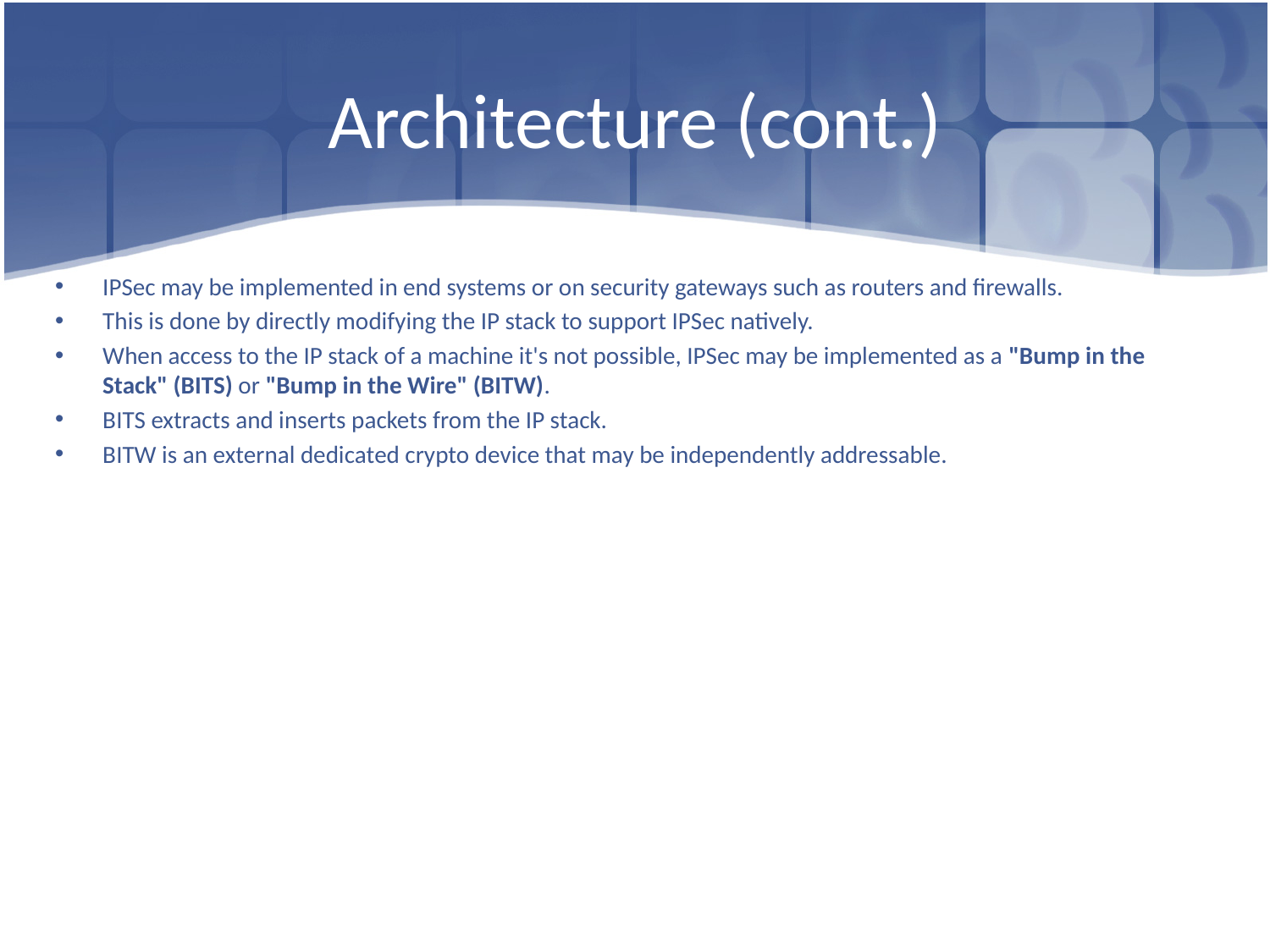

# Architecture (cont.)
IPSec may be implemented in end systems or on security gateways such as routers and firewalls.
This is done by directly modifying the IP stack to support IPSec natively.
When access to the IP stack of a machine it's not possible, IPSec may be implemented as a "Bump in the Stack" (BITS) or "Bump in the Wire" (BITW).
BITS extracts and inserts packets from the IP stack.
BITW is an external dedicated crypto device that may be independently addressable.